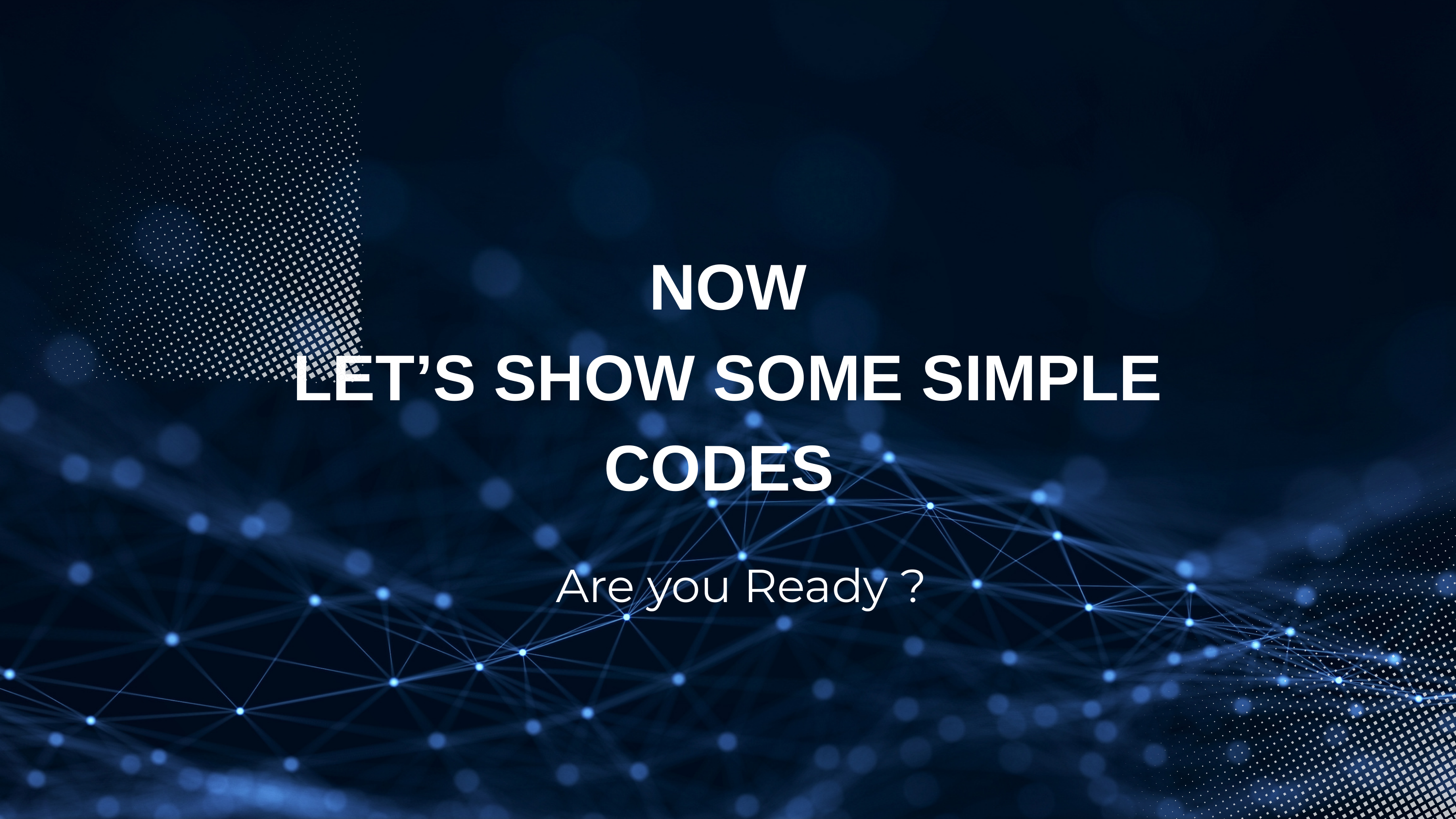

NOW
LET’S SHOW SOME SIMPLE CODES

Are you Ready ?